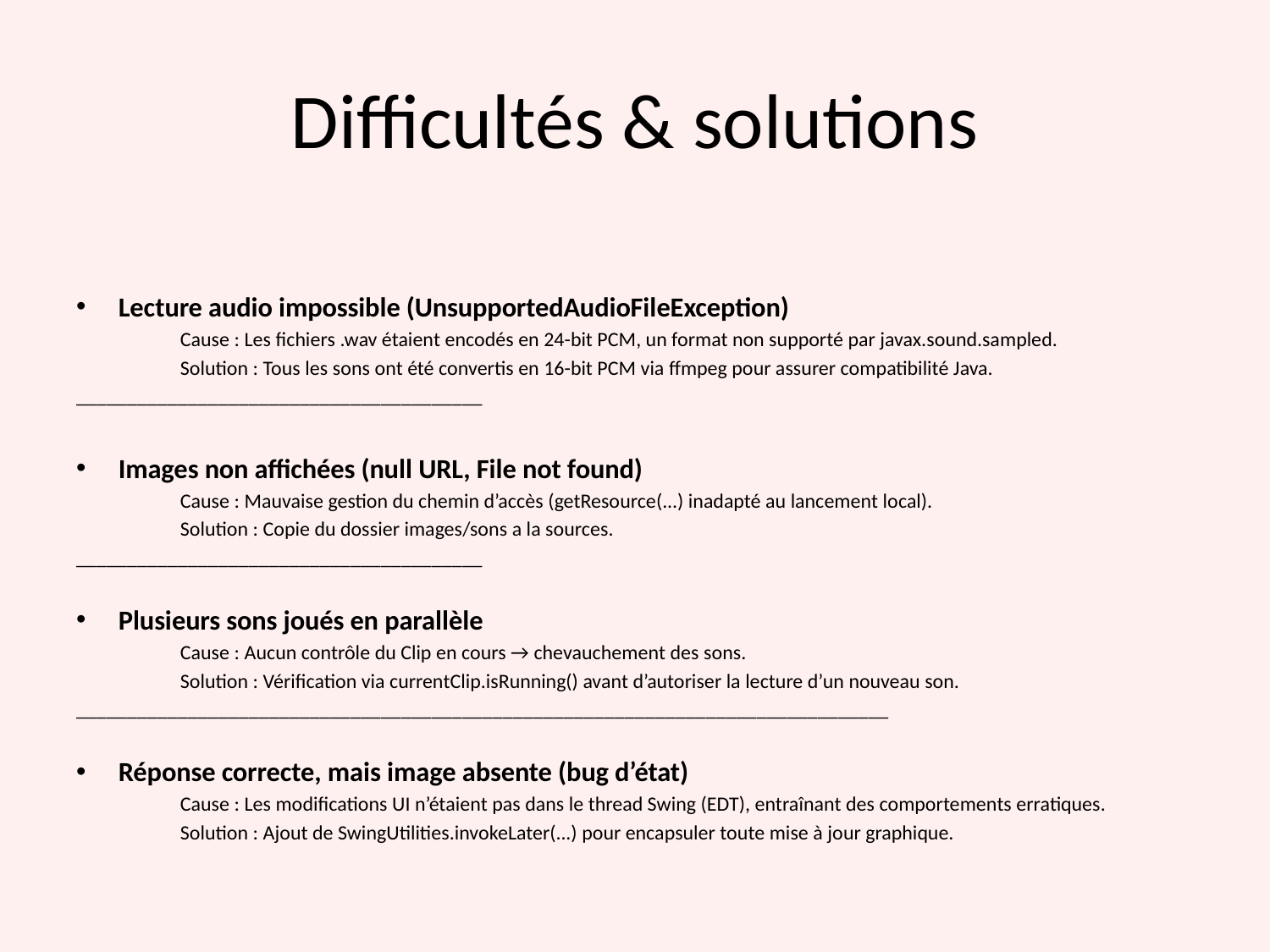

# Difficultés & solutions

Lecture audio impossible (UnsupportedAudioFileException)
	Cause : Les fichiers .wav étaient encodés en 24-bit PCM, un format non supporté par javax.sound.sampled.
	Solution : Tous les sons ont été convertis en 16-bit PCM via ffmpeg pour assurer compatibilité Java.
________________________________________

Images non affichées (null URL, File not found)
	Cause : Mauvaise gestion du chemin d’accès (getResource(...) inadapté au lancement local).
	Solution : Copie du dossier images/sons a la sources.
________________________________________

Plusieurs sons joués en parallèle
	Cause : Aucun contrôle du Clip en cours → chevauchement des sons.
	Solution : Vérification via currentClip.isRunning() avant d’autoriser la lecture d’un nouveau son.
________________________________________________________________________________

Réponse correcte, mais image absente (bug d’état)
	Cause : Les modifications UI n’étaient pas dans le thread Swing (EDT), entraînant des comportements erratiques.
	Solution : Ajout de SwingUtilities.invokeLater(...) pour encapsuler toute mise à jour graphique.